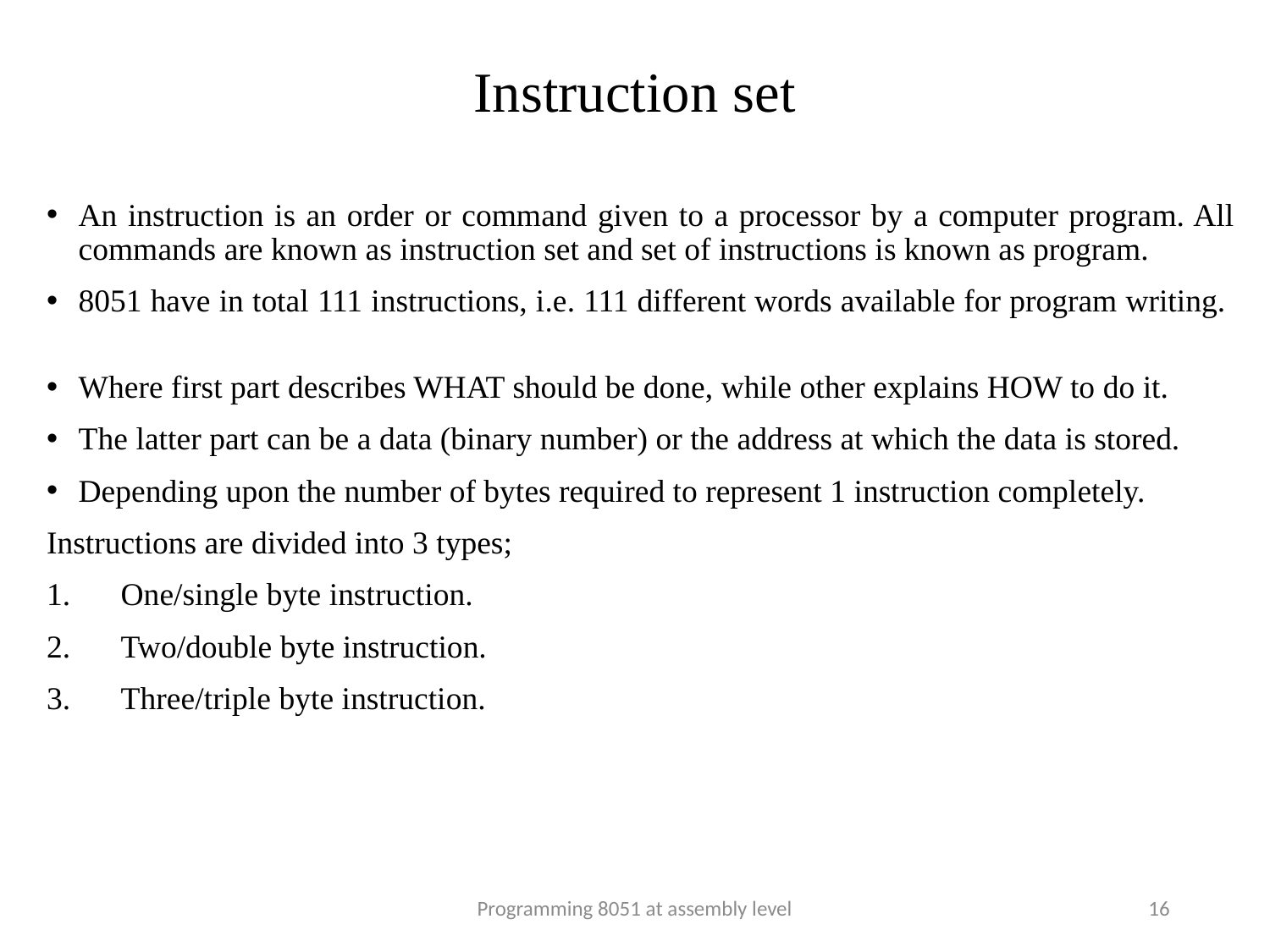

# Instruction set
An instruction is an order or command given to a processor by a computer program. All commands are known as instruction set and set of instructions is known as program.
8051 have in total 111 instructions, i.e. 111 different words available for program writing.
Where first part describes WHAT should be done, while other explains HOW to do it.
The latter part can be a data (binary number) or the address at which the data is stored.
Depending upon the number of bytes required to represent 1 instruction completely.
Instructions are divided into 3 types;
One/single byte instruction.
Two/double byte instruction.
Three/triple byte instruction.
Programming 8051 at assembly level
16